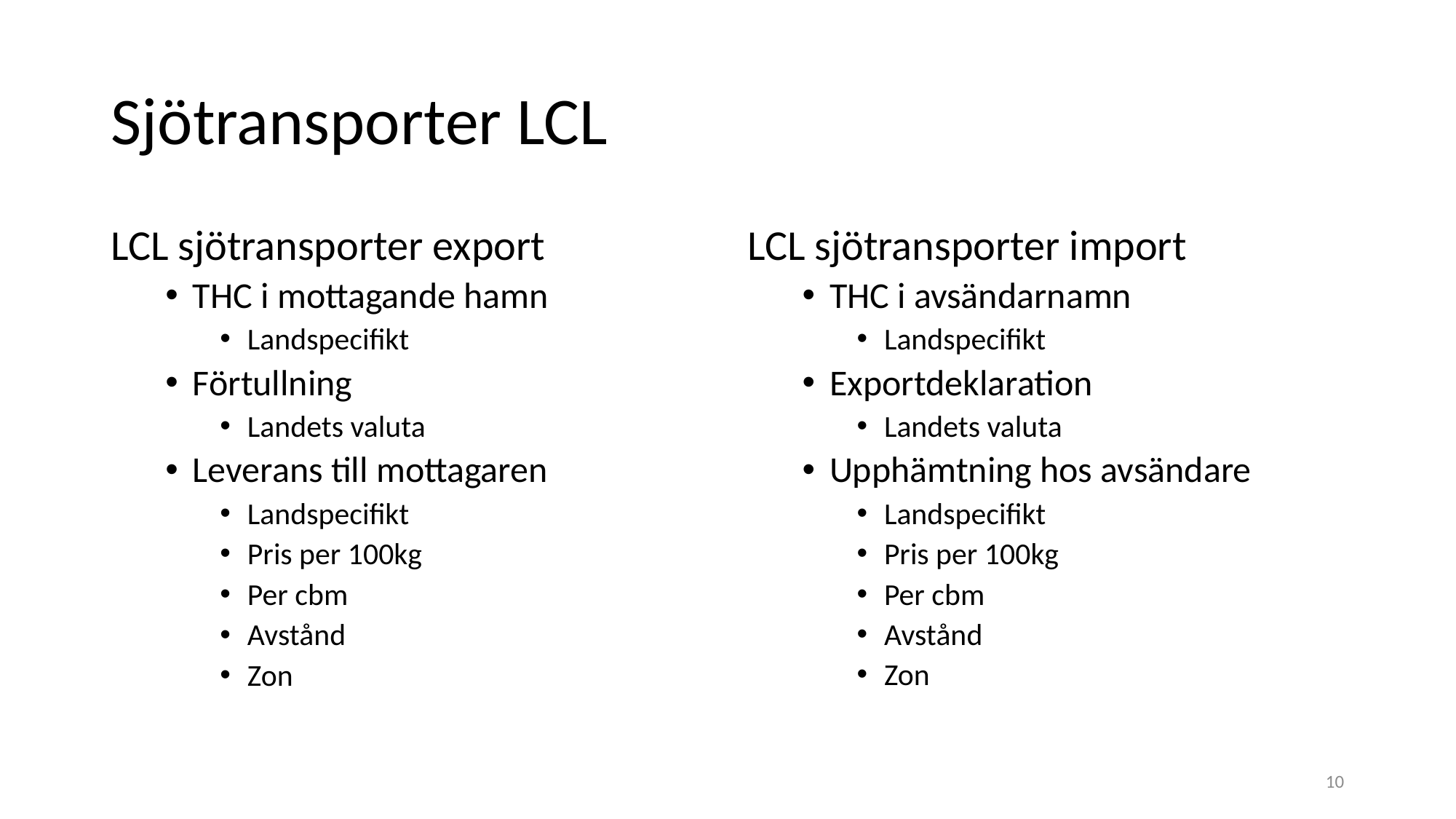

# Sjötransporter LCL
LCL sjötransporter export
THC i mottagande hamn
Landspecifikt
Förtullning
Landets valuta
Leverans till mottagaren
Landspecifikt
Pris per 100kg
Per cbm
Avstånd
Zon
LCL sjötransporter import
THC i avsändarnamn
Landspecifikt
Exportdeklaration
Landets valuta
Upphämtning hos avsändare
Landspecifikt
Pris per 100kg
Per cbm
Avstånd
Zon

10